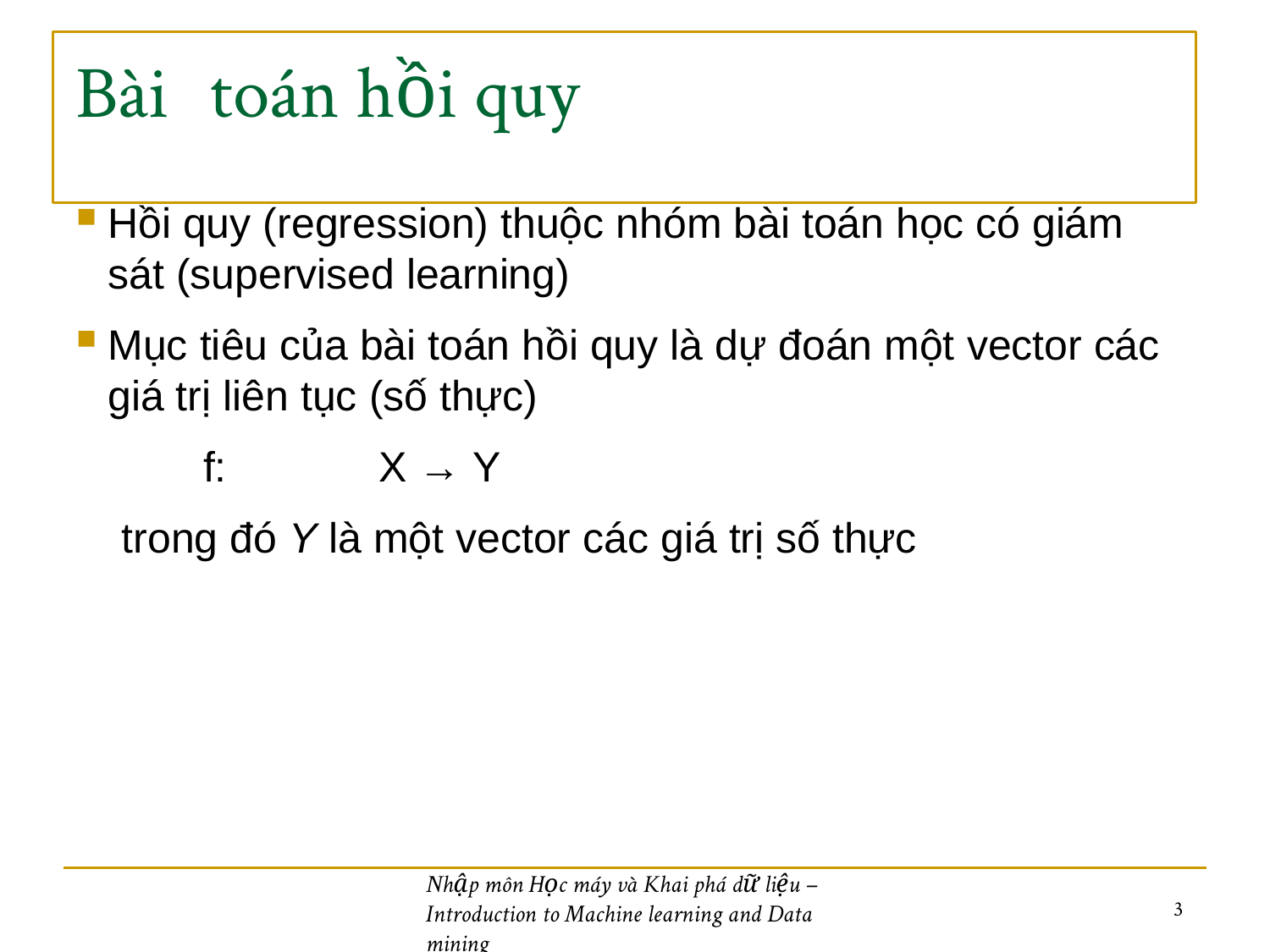

# Bài	toán hồi quy
Hồi quy (regression) thuộc nhóm bài toán học có giám sát (supervised learning)
Mục tiêu của bài toán hồi quy là dự đoán một vector các giá trị liên tục (số thực)
f:	X → Y
trong đó Y là một vector các giá trị số thực
Nhập môn Học máy và Khai phá dữ liệu –
Introduction to Machine learning and Data mining
3